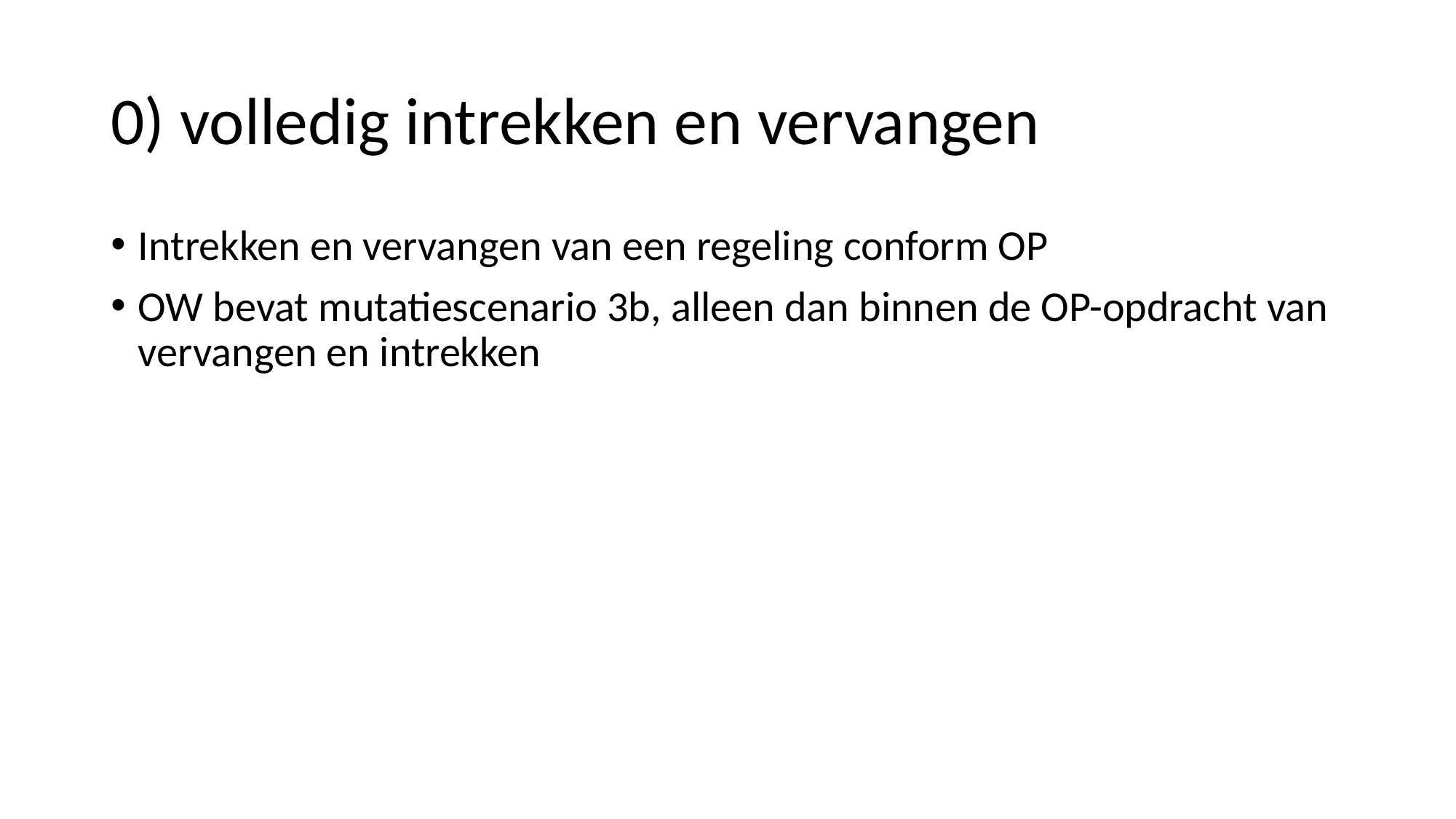

# 0) volledig intrekken en vervangen
Intrekken en vervangen van een regeling conform OP
OW bevat mutatiescenario 3b, alleen dan binnen de OP-opdracht van vervangen en intrekken